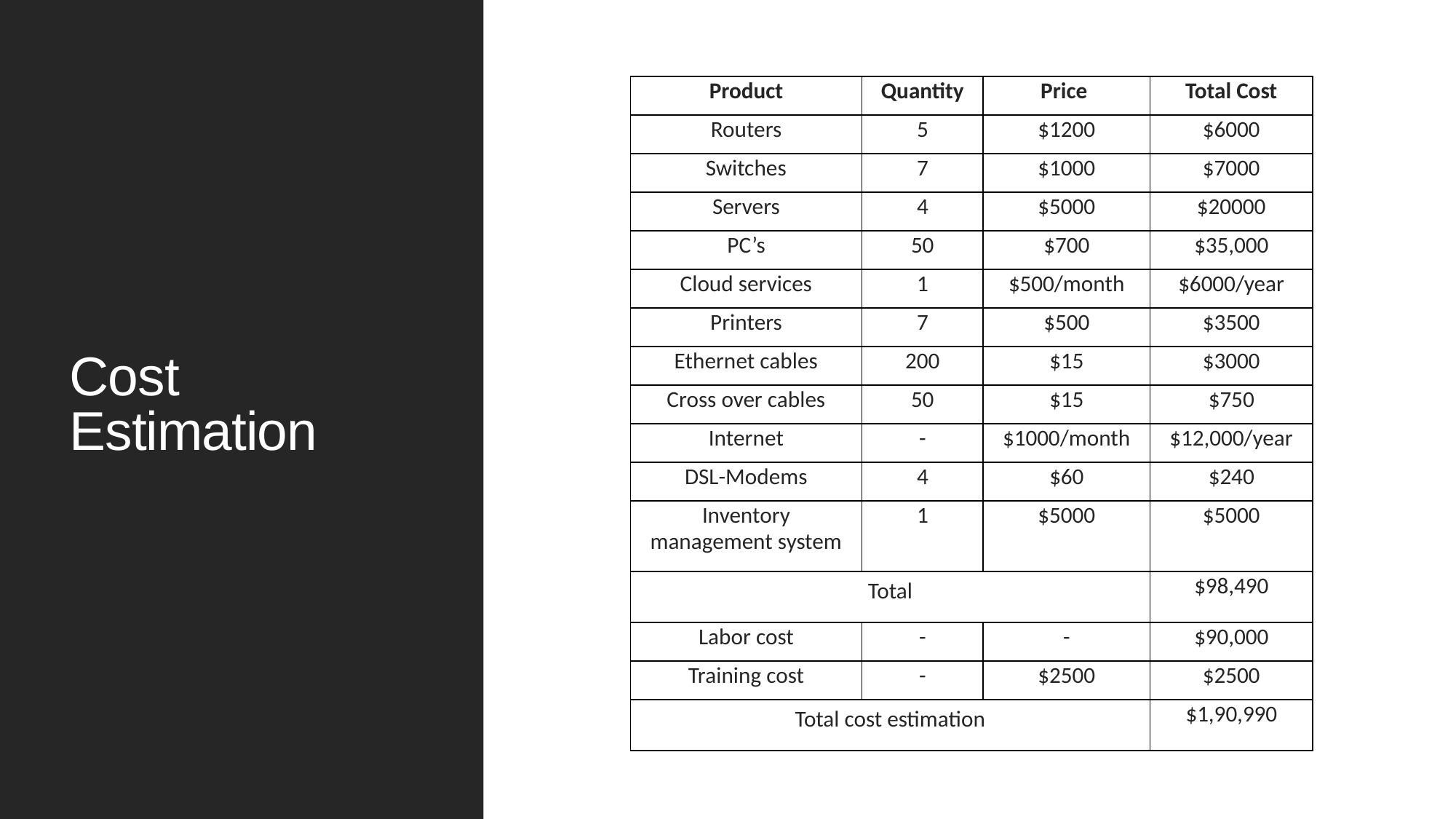

# Cost Estimation
| Product | Quantity | Price | Total Cost |
| --- | --- | --- | --- |
| Routers | 5 | $1200 | $6000 |
| Switches | 7 | $1000 | $7000 |
| Servers | 4 | $5000 | $20000 |
| PC’s | 50 | $700 | $35,000 |
| Cloud services | 1 | $500/month | $6000/year |
| Printers | 7 | $500 | $3500 |
| Ethernet cables | 200 | $15 | $3000 |
| Cross over cables | 50 | $15 | $750 |
| Internet | - | $1000/month | $12,000/year |
| DSL-Modems | 4 | $60 | $240 |
| Inventory management system | 1 | $5000 | $5000 |
| Total |  |  | $98,490 |
| Labor cost | - | - | $90,000 |
| Training cost | - | $2500 | $2500 |
| Total cost estimation |  |  | $1,90,990 |